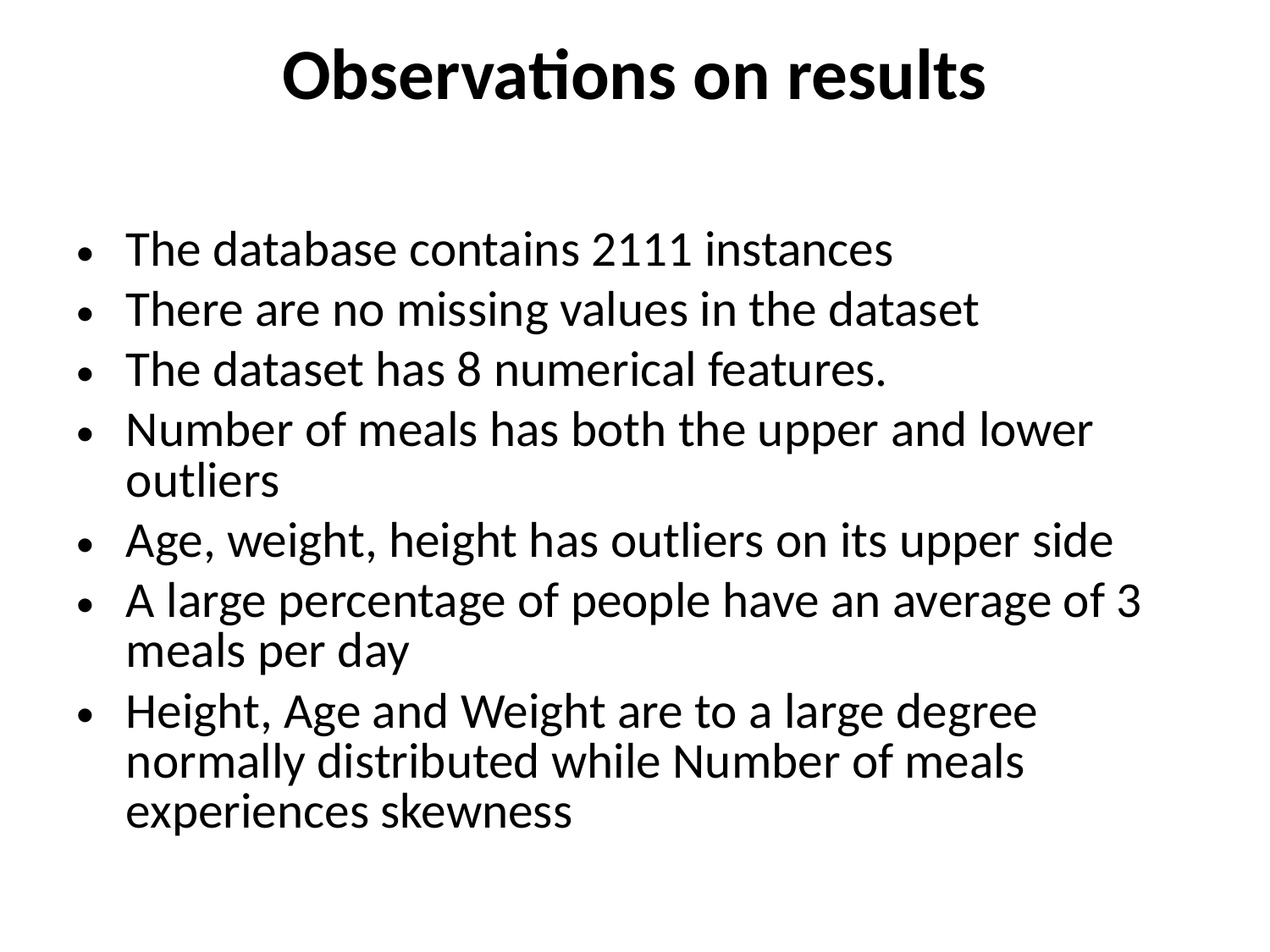

# Observations on results
The database contains 2111 instances
There are no missing values in the dataset
The dataset has 8 numerical features.
Number of meals has both the upper and lower outliers
Age, weight, height has outliers on its upper side
A large percentage of people have an average of 3 meals per day
Height, Age and Weight are to a large degree normally distributed while Number of meals experiences skewness